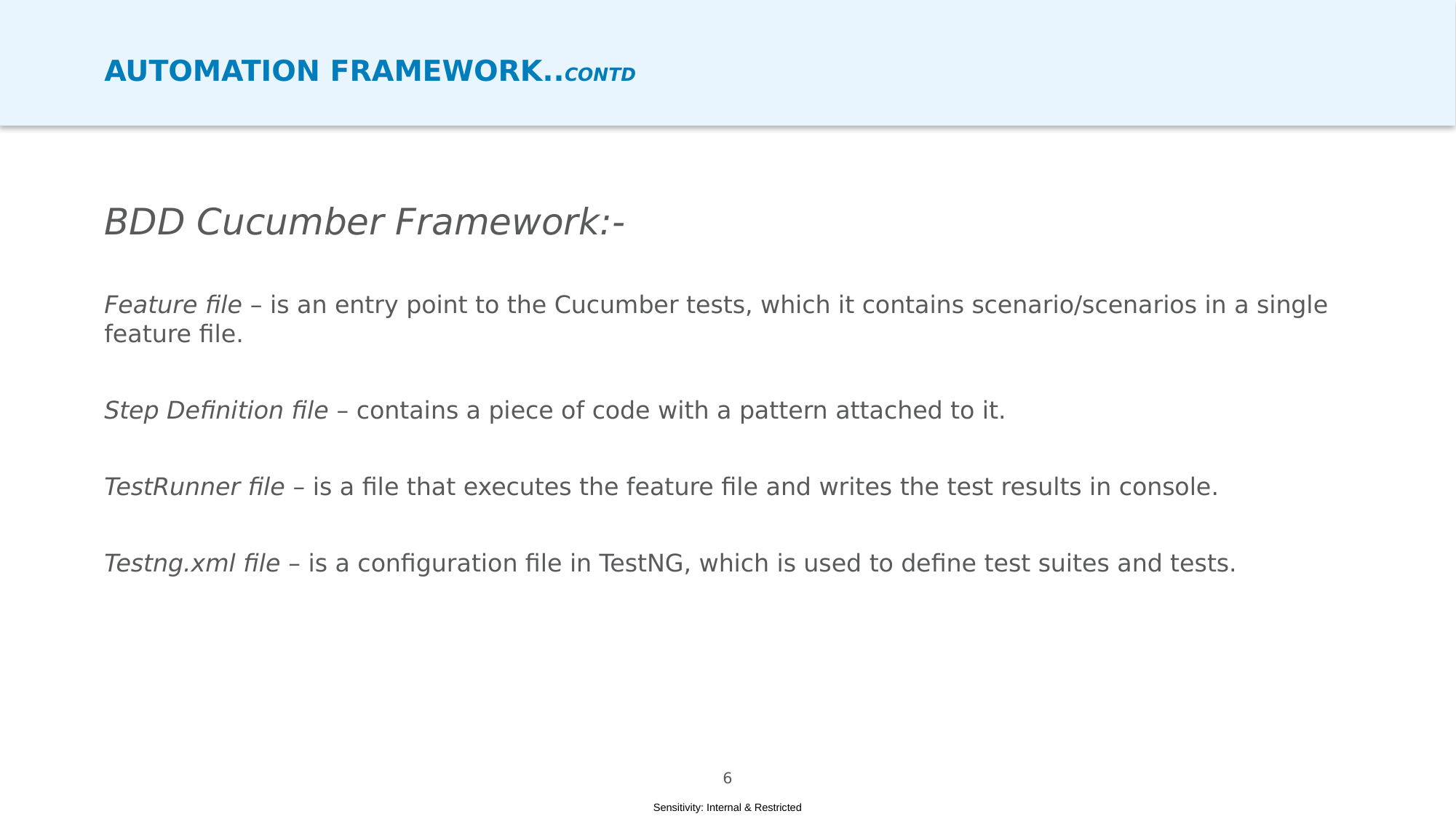

# Automation Framework..contd

BDD Cucumber Framework:-

Feature file – is an entry point to the Cucumber tests, which it contains scenario/scenarios in a single feature file.

Step Definition file – contains a piece of code with a pattern attached to it.

TestRunner file – is a file that executes the feature file and writes the test results in console.

Testng.xml file – is a configuration file in TestNG, which is used to define test suites and tests.
6